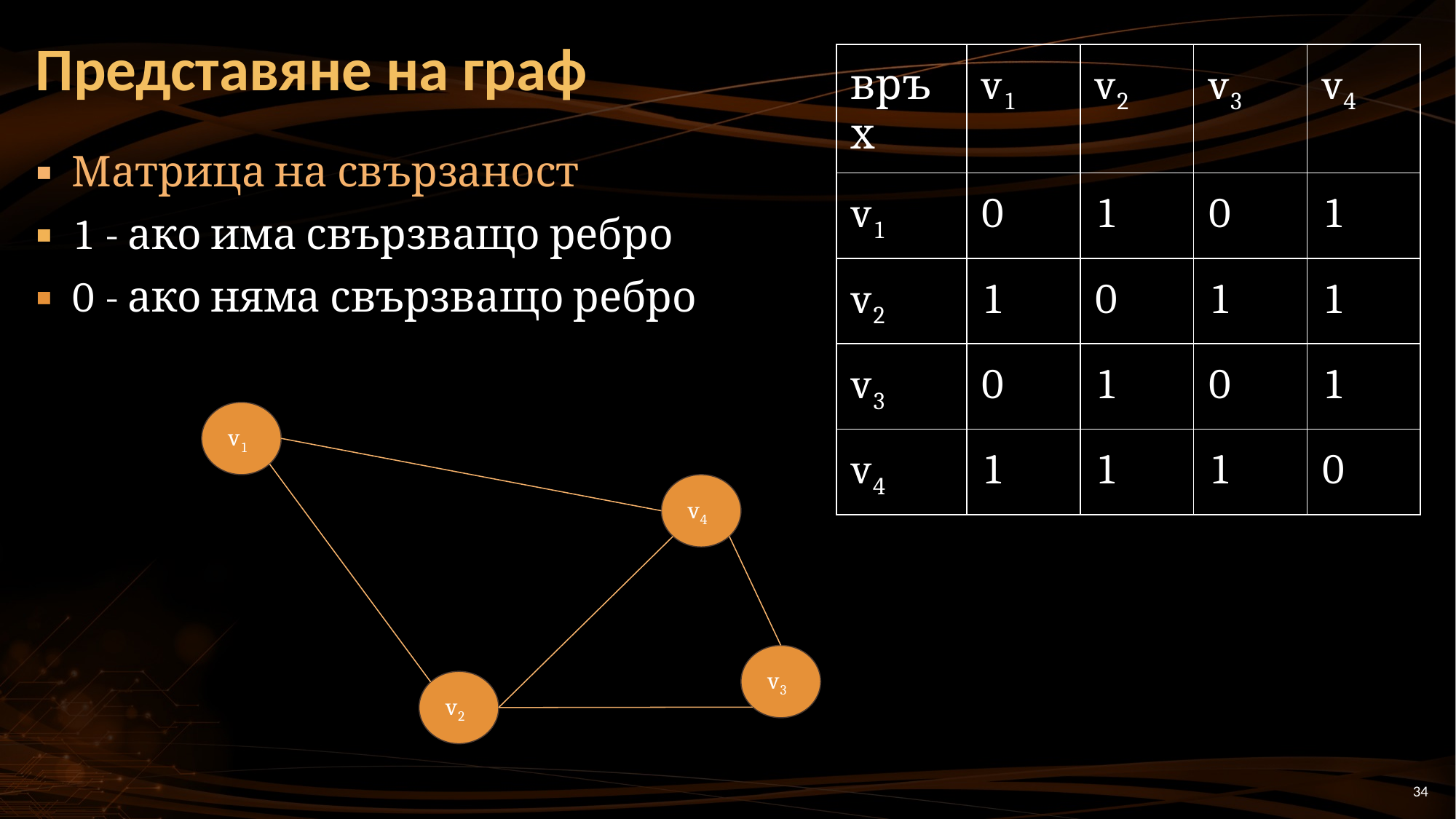

# Представяне на граф
| връх | v1 | v2 | v3 | v4 |
| --- | --- | --- | --- | --- |
| v1 | 0 | 1 | 0 | 1 |
| v2 | 1 | 0 | 1 | 1 |
| v3 | 0 | 1 | 0 | 1 |
| v4 | 1 | 1 | 1 | 0 |
Матрица на свързаност
1 - ако има свързващо ребро
0 - ако няма свързващо ребро

v1
v4
v3
v2
34